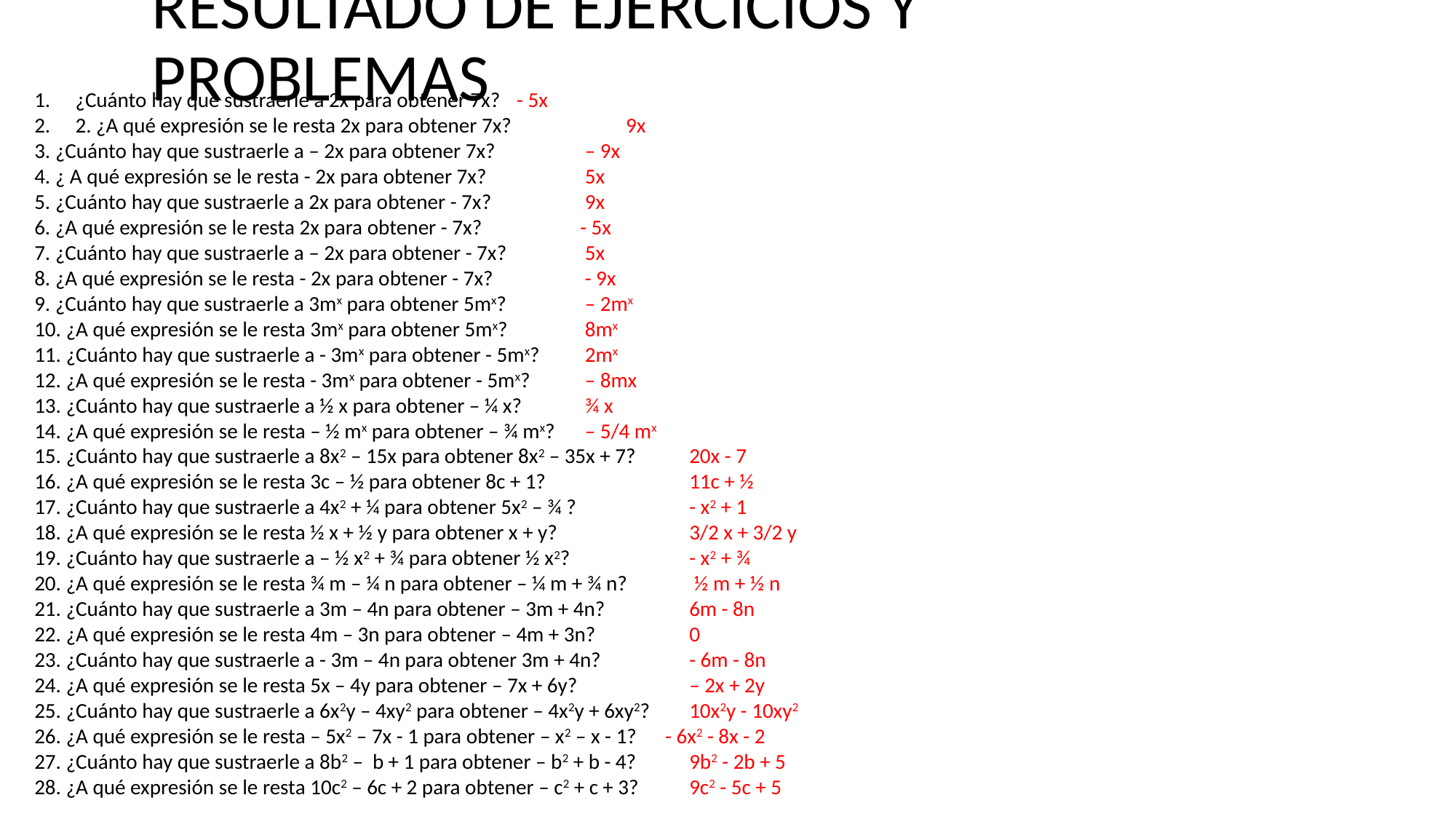

# RESULTADO DE EJERCICIOS Y PROBLEMAS
¿Cuánto hay que sustraerle a 2x para obtener 7x?	 - 5x
2. ¿A qué expresión se le resta 2x para obtener 7x?	 9x
3. ¿Cuánto hay que sustraerle a – 2x para obtener 7x?	 – 9x
4. ¿ A qué expresión se le resta - 2x para obtener 7x? 	 5x
5. ¿Cuánto hay que sustraerle a 2x para obtener - 7x? 	 9x
6. ¿A qué expresión se le resta 2x para obtener - 7x? 	- 5x
7. ¿Cuánto hay que sustraerle a – 2x para obtener - 7x? 	 5x
8. ¿A qué expresión se le resta - 2x para obtener - 7x? 	 - 9x
9. ¿Cuánto hay que sustraerle a 3mx para obtener 5mx? 	 – 2mx
10. ¿A qué expresión se le resta 3mx para obtener 5mx? 	 8mx
11. ¿Cuánto hay que sustraerle a - 3mx para obtener - 5mx? 	 2mx
12. ¿A qué expresión se le resta - 3mx para obtener - 5mx? 	 – 8mx
13. ¿Cuánto hay que sustraerle a ½ x para obtener – ¼ x?	 ¾ x
14. ¿A qué expresión se le resta – ½ mx para obtener – ¾ mx? 	 – 5/4 mx
15. ¿Cuánto hay que sustraerle a 8x2 – 15x para obtener 8x2 – 35x + 7? 	20x - 7
16. ¿A qué expresión se le resta 3c – ½ para obtener 8c + 1? 		11c + ½
17. ¿Cuánto hay que sustraerle a 4x2 + ¼ para obtener 5x2 – ¾ ? 	- x2 + 1
18. ¿A qué expresión se le resta ½ x + ½ y para obtener x + y? 		3/2 x + 3/2 y
19. ¿Cuánto hay que sustraerle a – ½ x2 + ¾ para obtener ½ x2? 		- x2 + ¾
20. ¿A qué expresión se le resta ¾ m – ¼ n para obtener – ¼ m + ¾ n?    	 ½ m + ½ n
21. ¿Cuánto hay que sustraerle a 3m – 4n para obtener – 3m + 4n?   	6m - 8n
22. ¿A qué expresión se le resta 4m – 3n para obtener – 4m + 3n?   	0
23. ¿Cuánto hay que sustraerle a - 3m – 4n para obtener 3m + 4n? 	- 6m - 8n
24. ¿A qué expresión se le resta 5x – 4y para obtener – 7x + 6y?  	– 2x + 2y
25. ¿Cuánto hay que sustraerle a 6x2y – 4xy2 para obtener – 4x2y + 6xy2?   	10x2y - 10xy2
26. ¿A qué expresión se le resta – 5x2 – 7x - 1 para obtener – x2 – x - 1?      - 6x2 - 8x - 2
27. ¿Cuánto hay que sustraerle a 8b2 –  b + 1 para obtener – b2 + b - 4?   	9b2 - 2b + 5
28. ¿A qué expresión se le resta 10c2 – 6c + 2 para obtener – c2 + c + 3?  	9c2 - 5c + 5